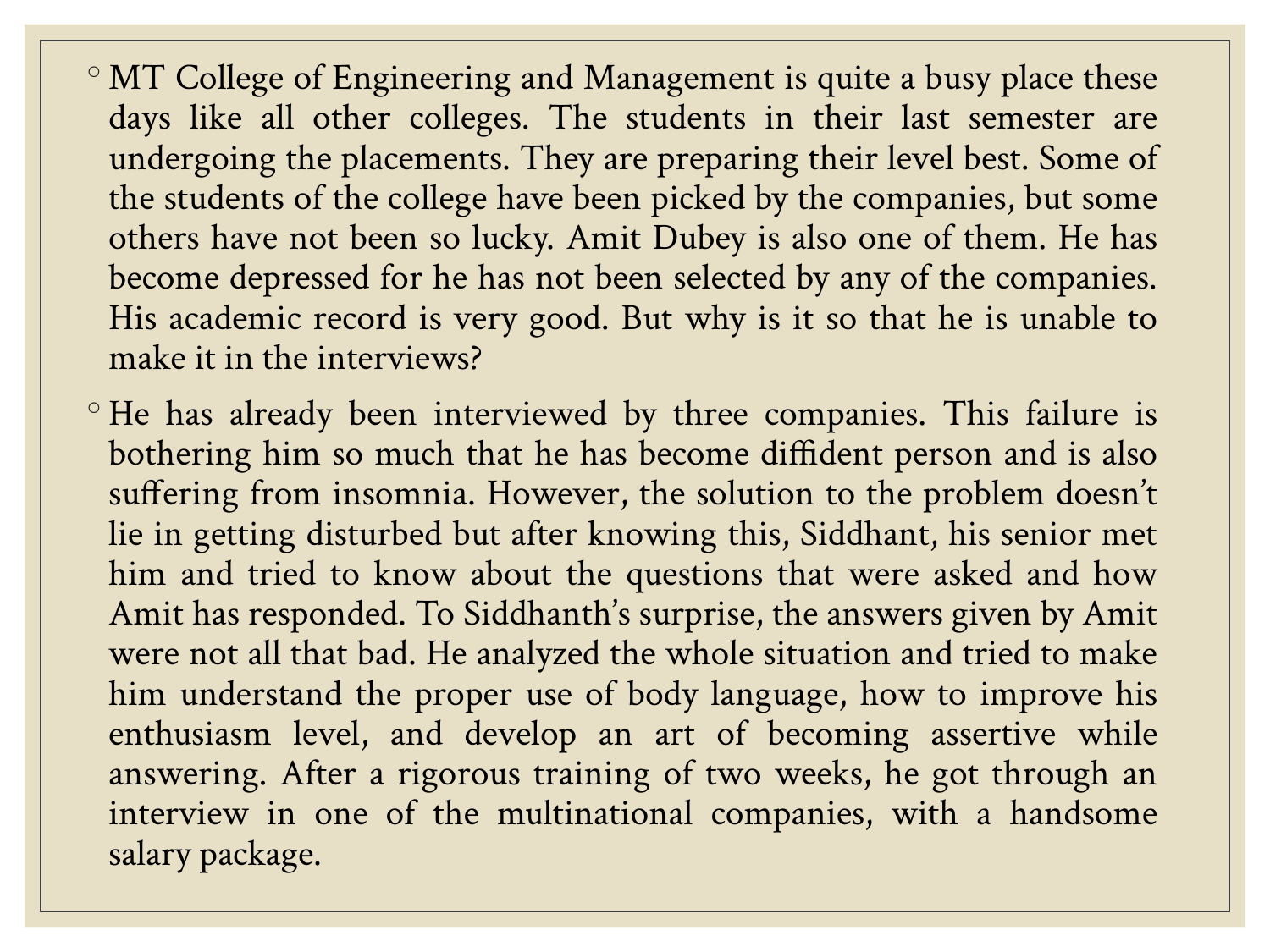

MT College of Engineering and Management is quite a busy place these days like all other colleges. The students in their last semester are undergoing the placements. They are preparing their level best. Some of the students of the college have been picked by the companies, but some others have not been so lucky. Amit Dubey is also one of them. He has become depressed for he has not been selected by any of the companies. His academic record is very good. But why is it so that he is unable to make it in the interviews?
He has already been interviewed by three companies. This failure is bothering him so much that he has become diffident person and is also suffering from insomnia. However, the solution to the problem doesn’t lie in getting disturbed but after knowing this, Siddhant, his senior met him and tried to know about the questions that were asked and how Amit has responded. To Siddhanth’s surprise, the answers given by Amit were not all that bad. He analyzed the whole situation and tried to make him understand the proper use of body language, how to improve his enthusiasm level, and develop an art of becoming assertive while answering. After a rigorous training of two weeks, he got through an interview in one of the multinational companies, with a handsome salary package.